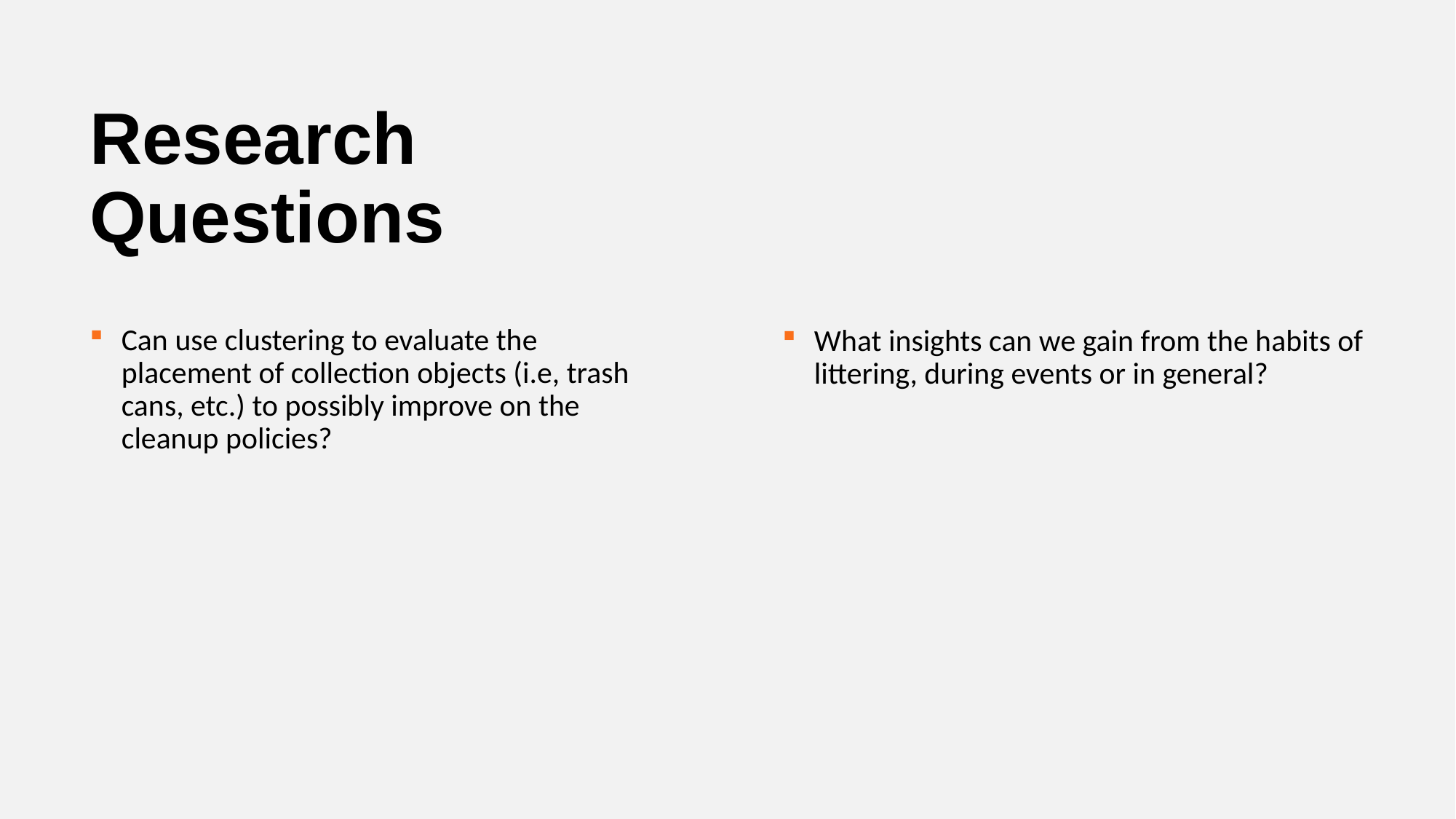

# Research Questions

Can use clustering to evaluate the placement of collection objects (i.e, trash cans, etc.) to possibly improve on the cleanup policies?
What insights can we gain from the habits of littering, during events or in general?